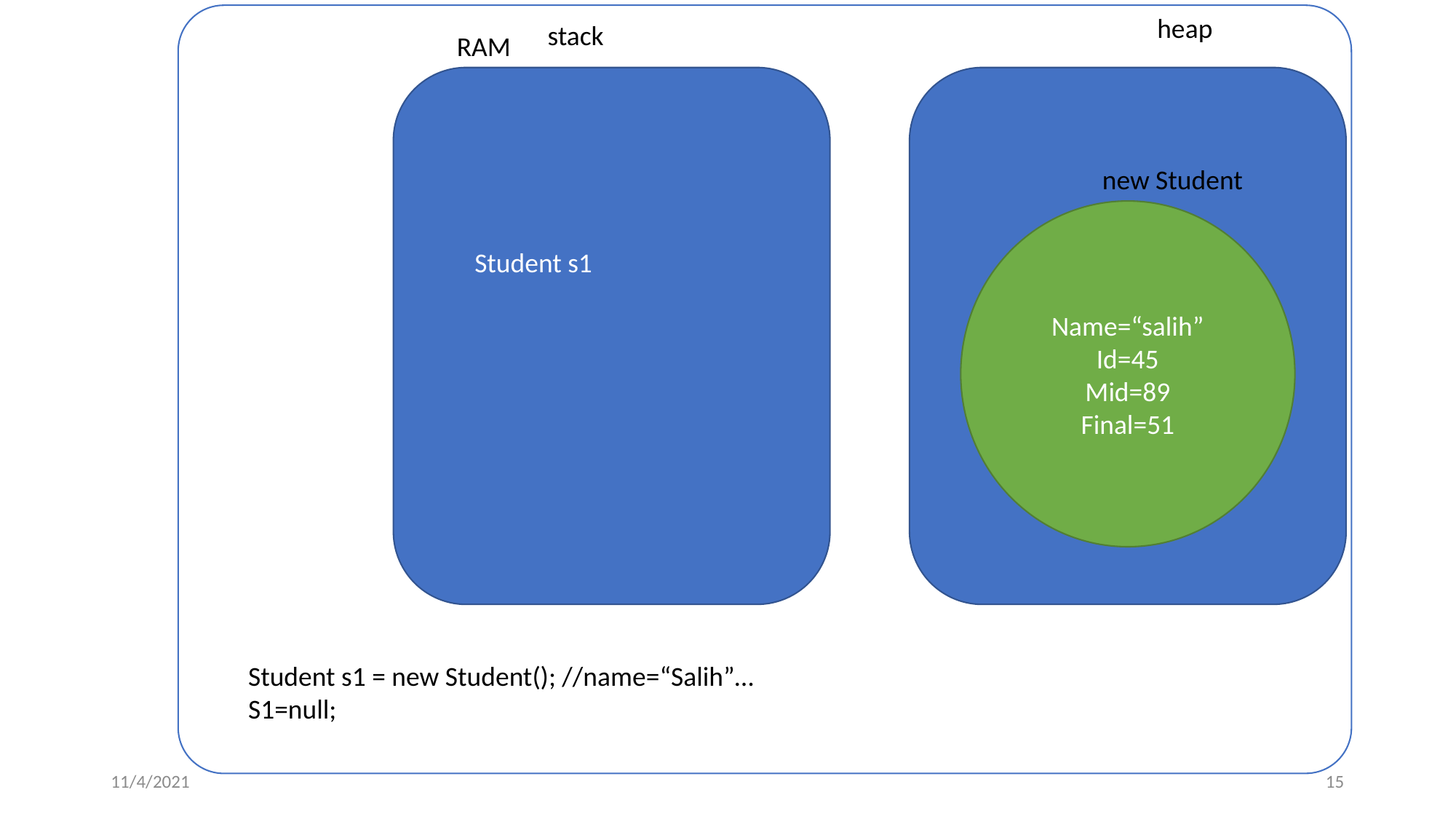

heap
stack
RAM

new Student
Name=“salih”
Id=45
Mid=89
Final=51
Student s1
Student s1 = new Student(); //name=“Salih”…
S1=null;
11/4/2021
15